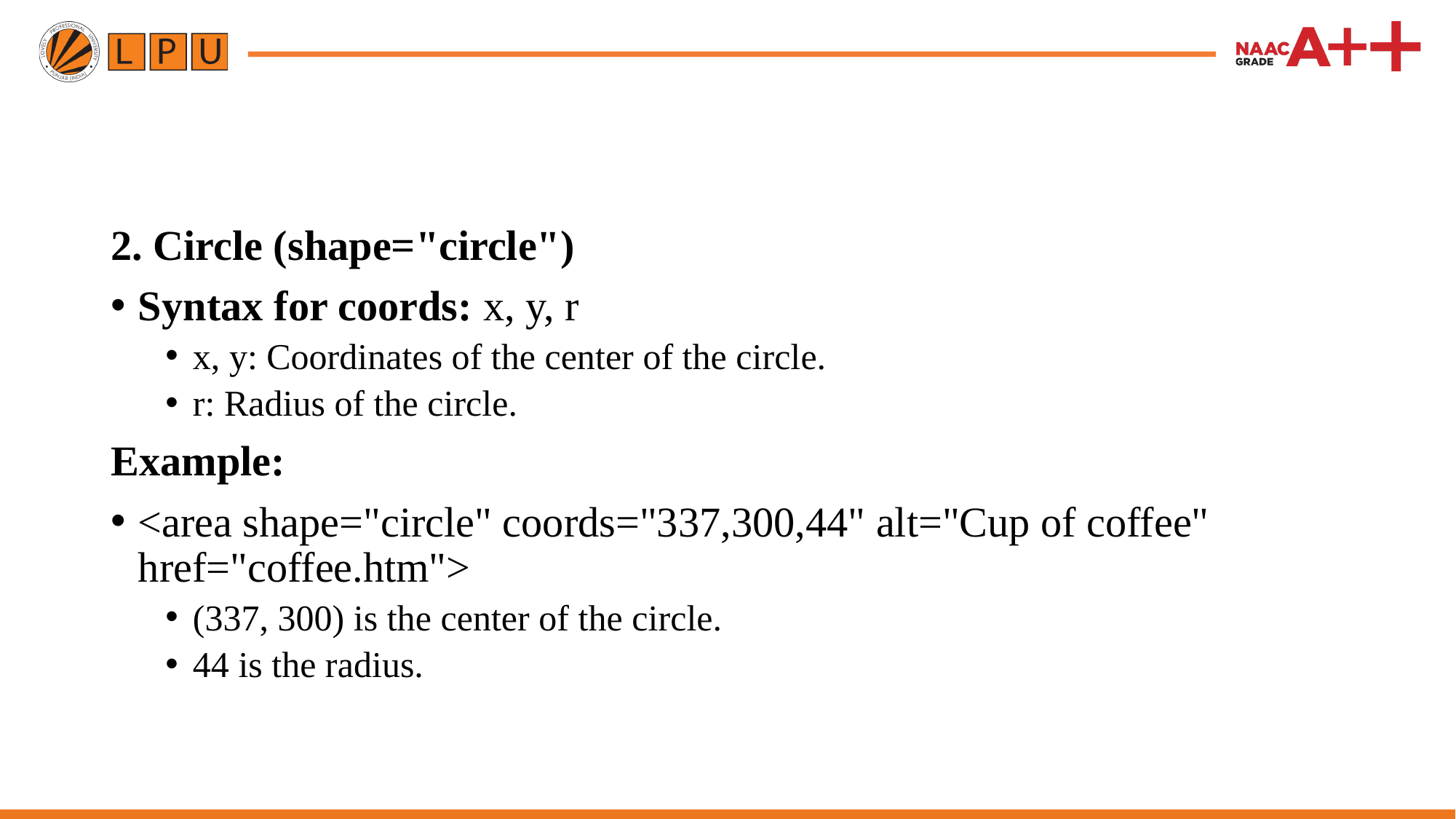

2. Circle (shape="circle")
Syntax for coords: x, y, r
x, y: Coordinates of the center of the circle.
r: Radius of the circle.
Example:
<area shape="circle" coords="337,300,44" alt="Cup of coffee" href="coffee.htm">
(337, 300) is the center of the circle.
44 is the radius.